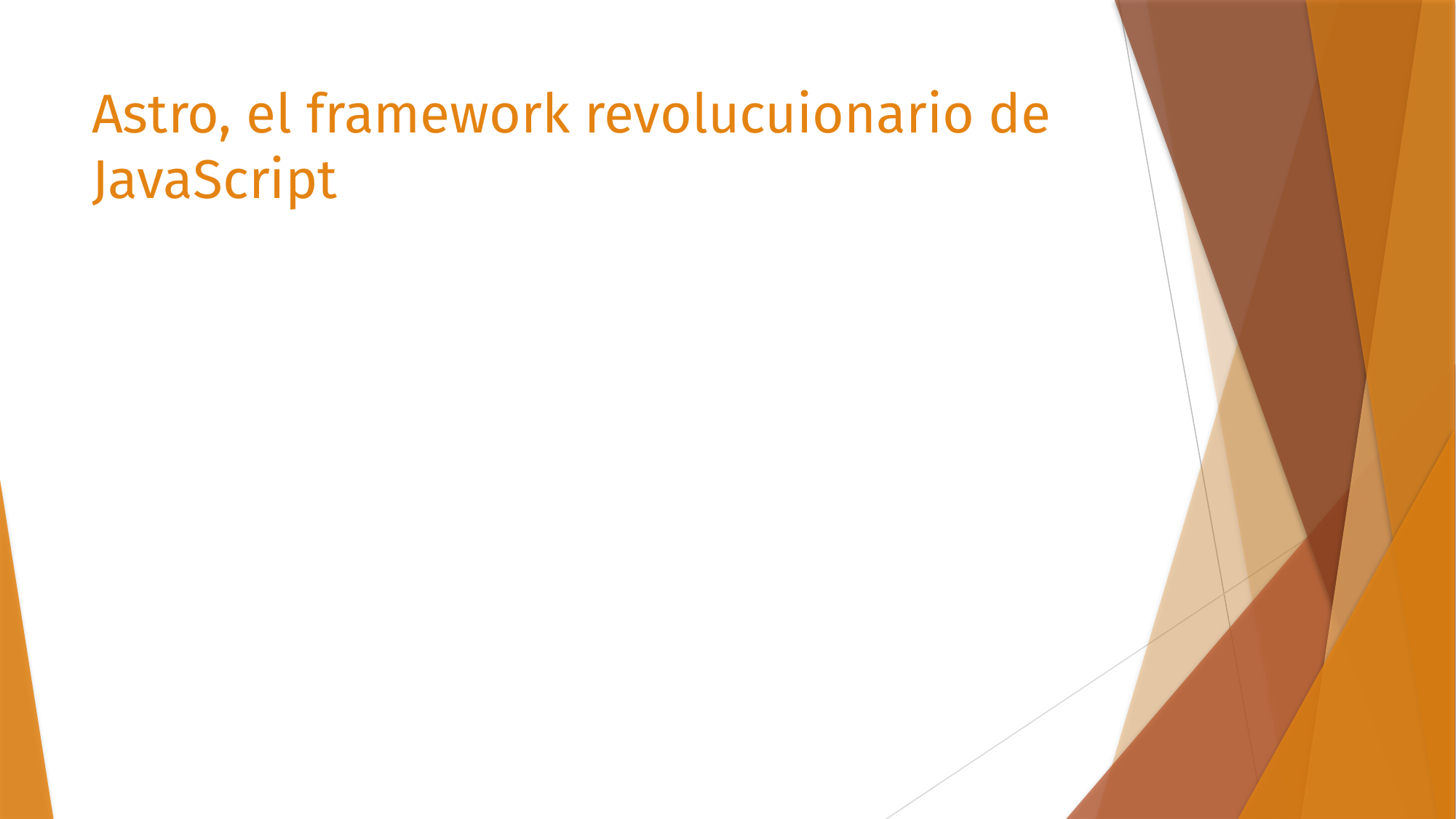

# Astro, el framework revolucuionario de JavaScript